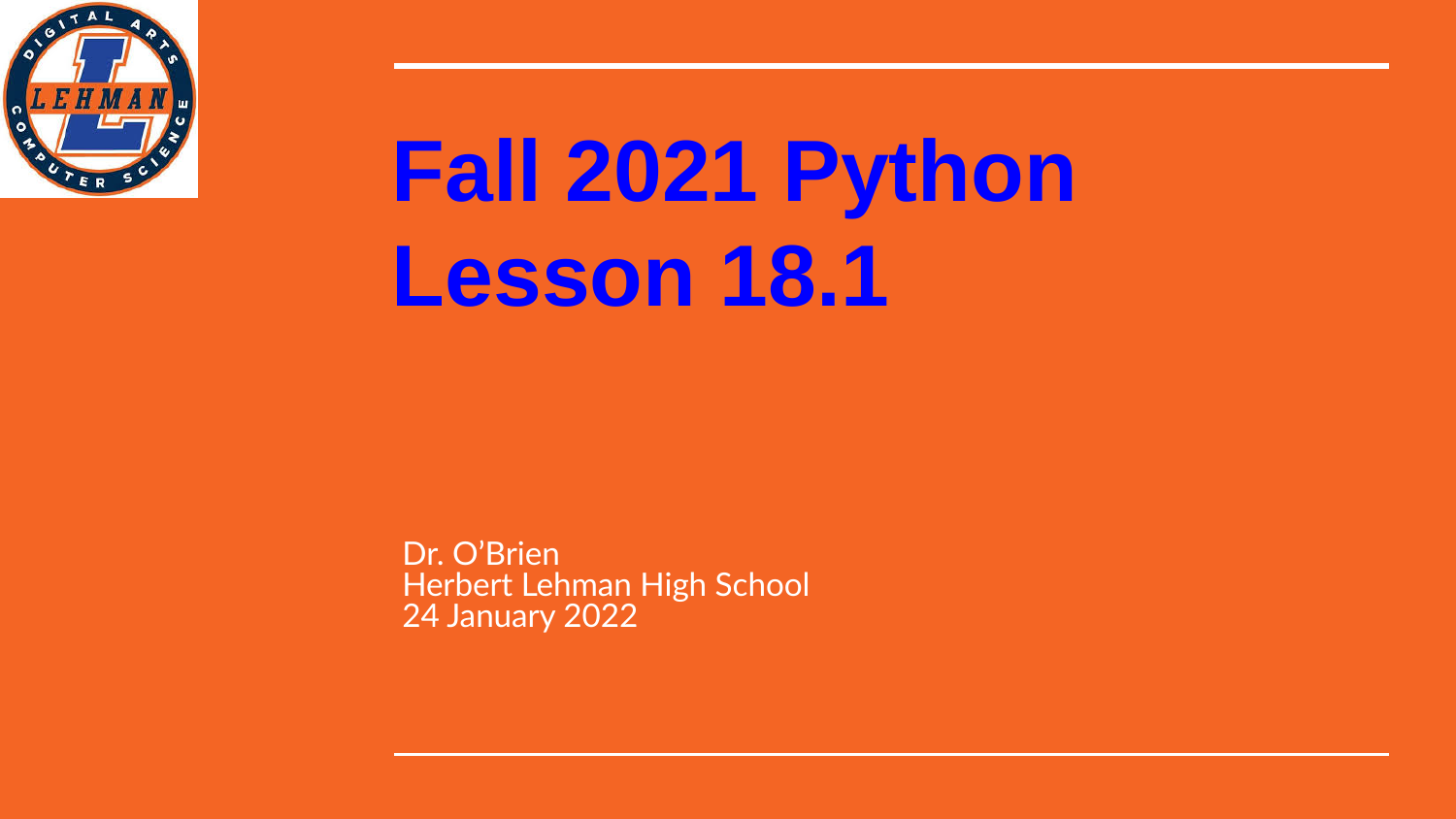

# Fall 2021 Python
Lesson 18.1
Dr. O’Brien
Herbert Lehman High School
24 January 2022